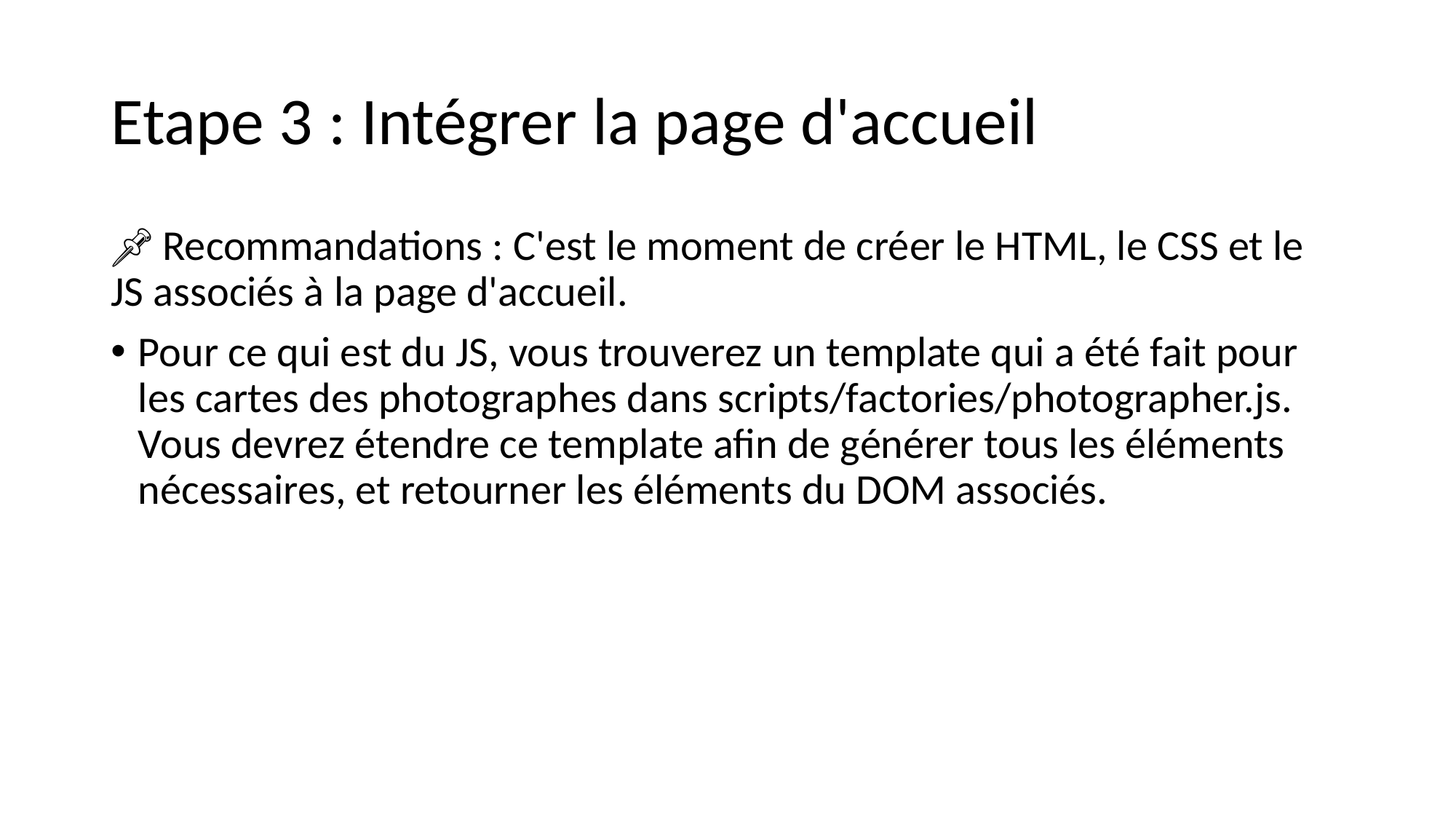

# Etape 3 : Intégrer la page d'accueil
📌 Recommandations : C'est le moment de créer le HTML, le CSS et le JS associés à la page d'accueil.
Pour ce qui est du JS, vous trouverez un template qui a été fait pour les cartes des photographes dans scripts/factories/photographer.js. Vous devrez étendre ce template afin de générer tous les éléments nécessaires, et retourner les éléments du DOM associés.